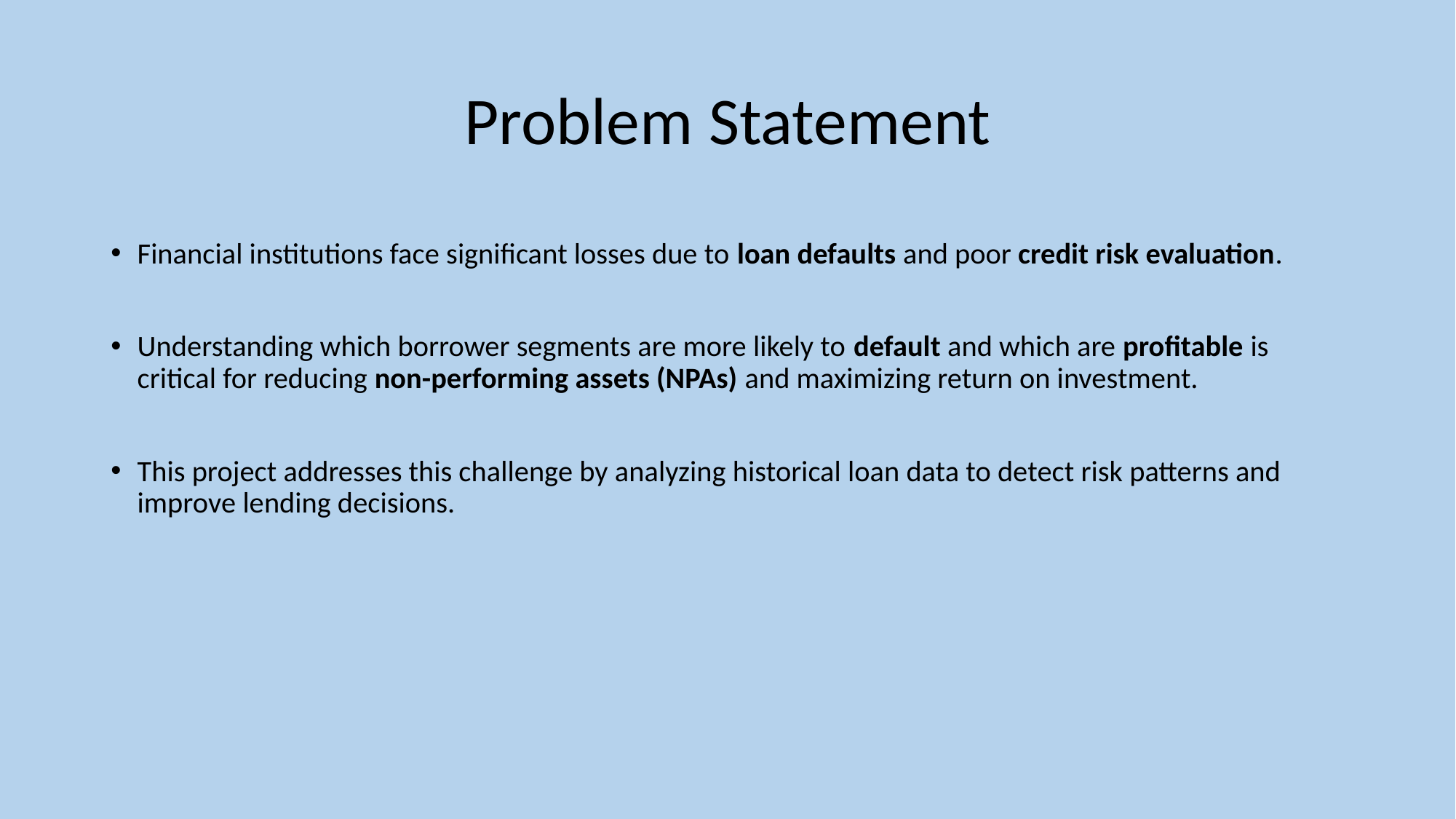

# Problem Statement
Financial institutions face significant losses due to loan defaults and poor credit risk evaluation.

Understanding which borrower segments are more likely to default and which are profitable is critical for reducing non-performing assets (NPAs) and maximizing return on investment.

This project addresses this challenge by analyzing historical loan data to detect risk patterns and improve lending decisions.